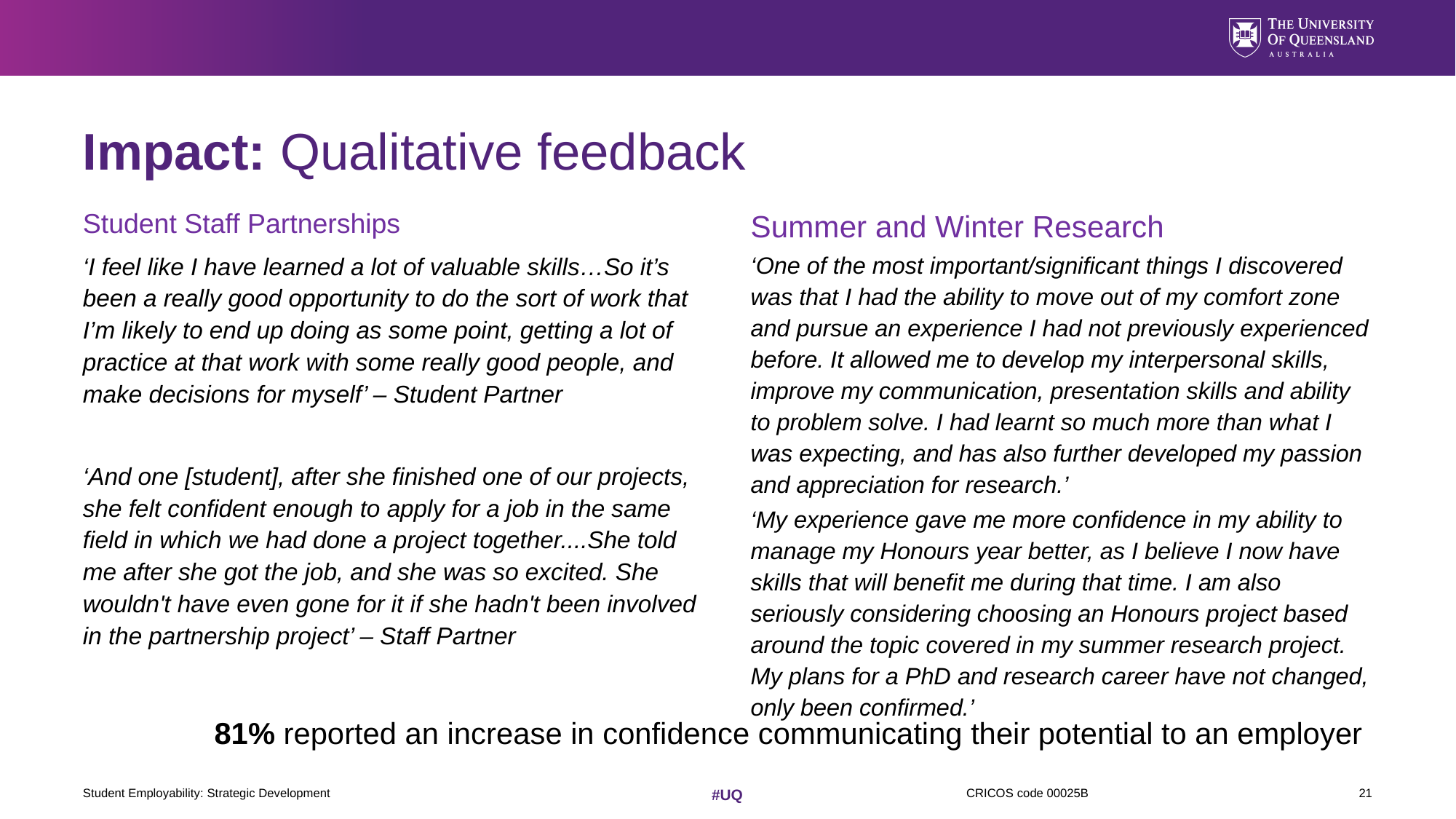

# Impact: Qualitative feedback
Student Staff Partnerships
‘I feel like I have learned a lot of valuable skills…So it’s been a really good opportunity to do the sort of work that I’m likely to end up doing as some point, getting a lot of practice at that work with some really good people, and make decisions for myself’ – Student Partner

‘And one [student], after she finished one of our projects, she felt confident enough to apply for a job in the same field in which we had done a project together....She told me after she got the job, and she was so excited. She wouldn't have even gone for it if she hadn't been involved in the partnership project’ – Staff Partner

Summer and Winter Research
‘One of the most important/significant things I discovered was that I had the ability to move out of my comfort zone and pursue an experience I had not previously experienced before. It allowed me to develop my interpersonal skills, improve my communication, presentation skills and ability to problem solve. I had learnt so much more than what I was expecting, and has also further developed my passion and appreciation for research.’
‘My experience gave me more confidence in my ability to manage my Honours year better, as I believe I now have skills that will benefit me during that time. I am also seriously considering choosing an Honours project based around the topic covered in my summer research project. My plans for a PhD and research career have not changed, only been confirmed.’
81% reported an increase in confidence communicating their potential to an employer
Student Employability: Strategic Development
21
#UQ